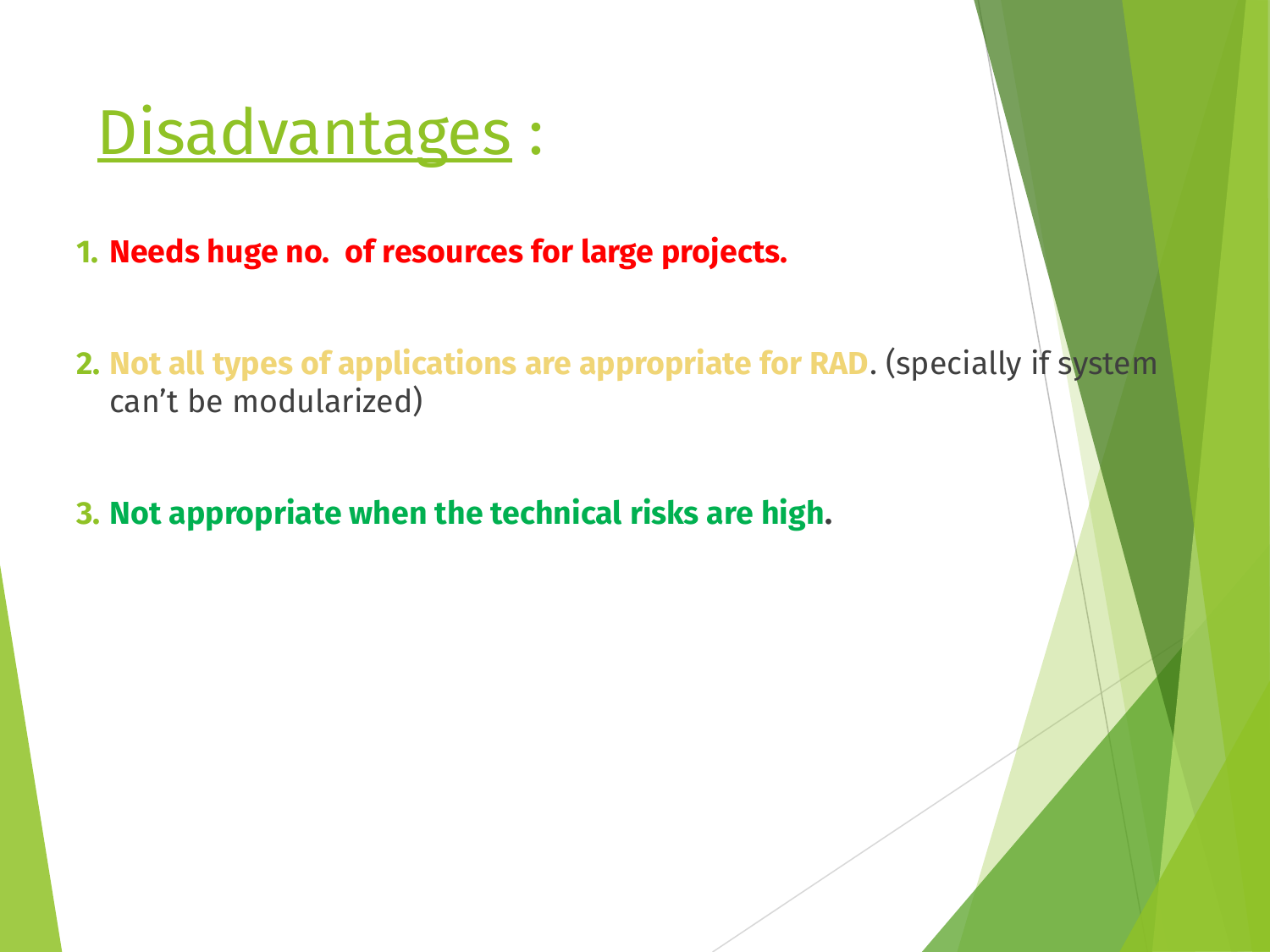

# Disadvantages :

Needs huge no.  of resources for large projects.

Not all types of applications are appropriate for RAD. (specially if system can’t be modularized)

Not appropriate when the technical risks are high.